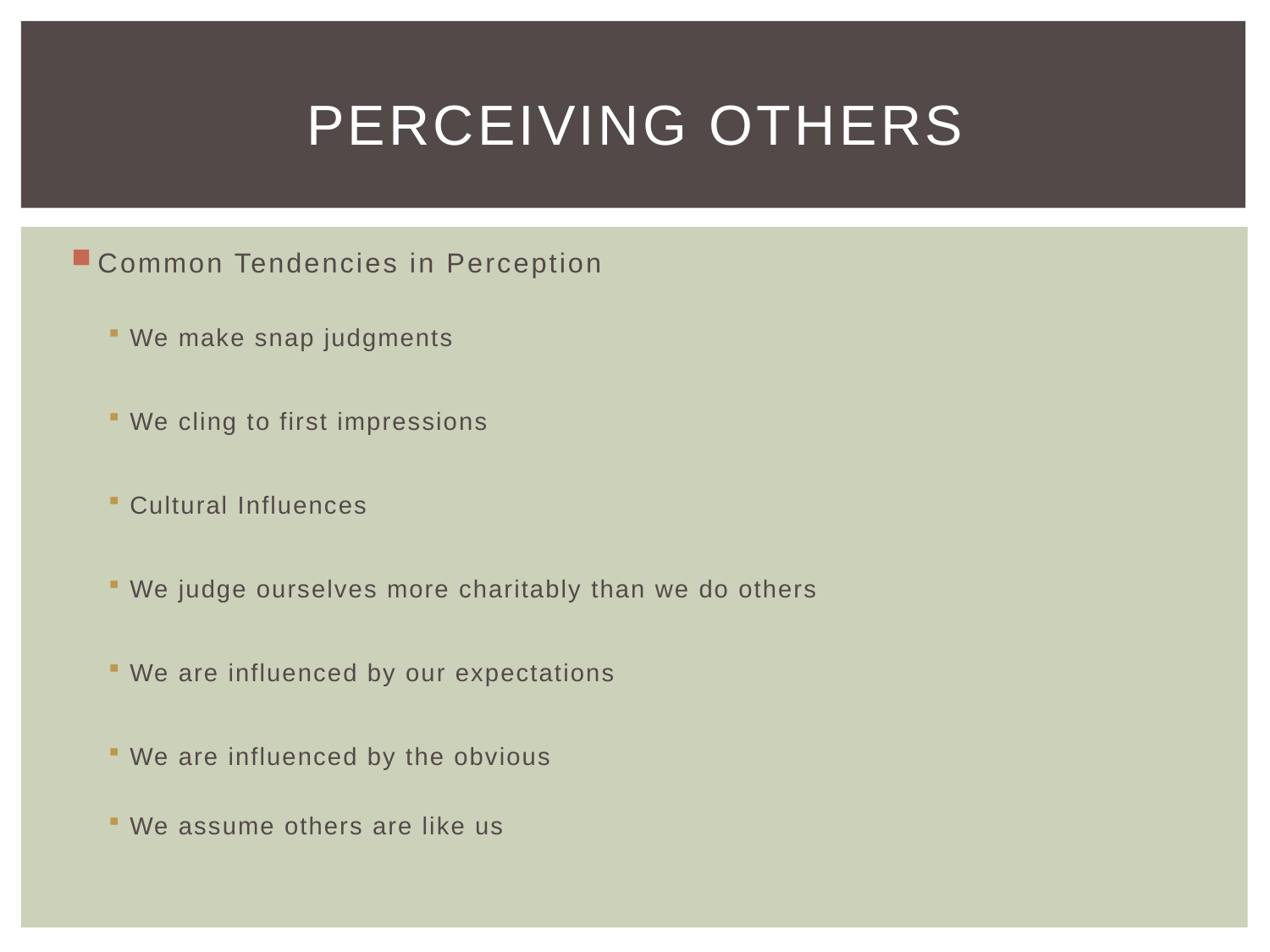

# Perceiving others
Common Tendencies in Perception

We make snap judgments

We cling to first impressions

Cultural Influences

We judge ourselves more charitably than we do others

We are influenced by our expectations

We are influenced by the obvious

We assume others are like us